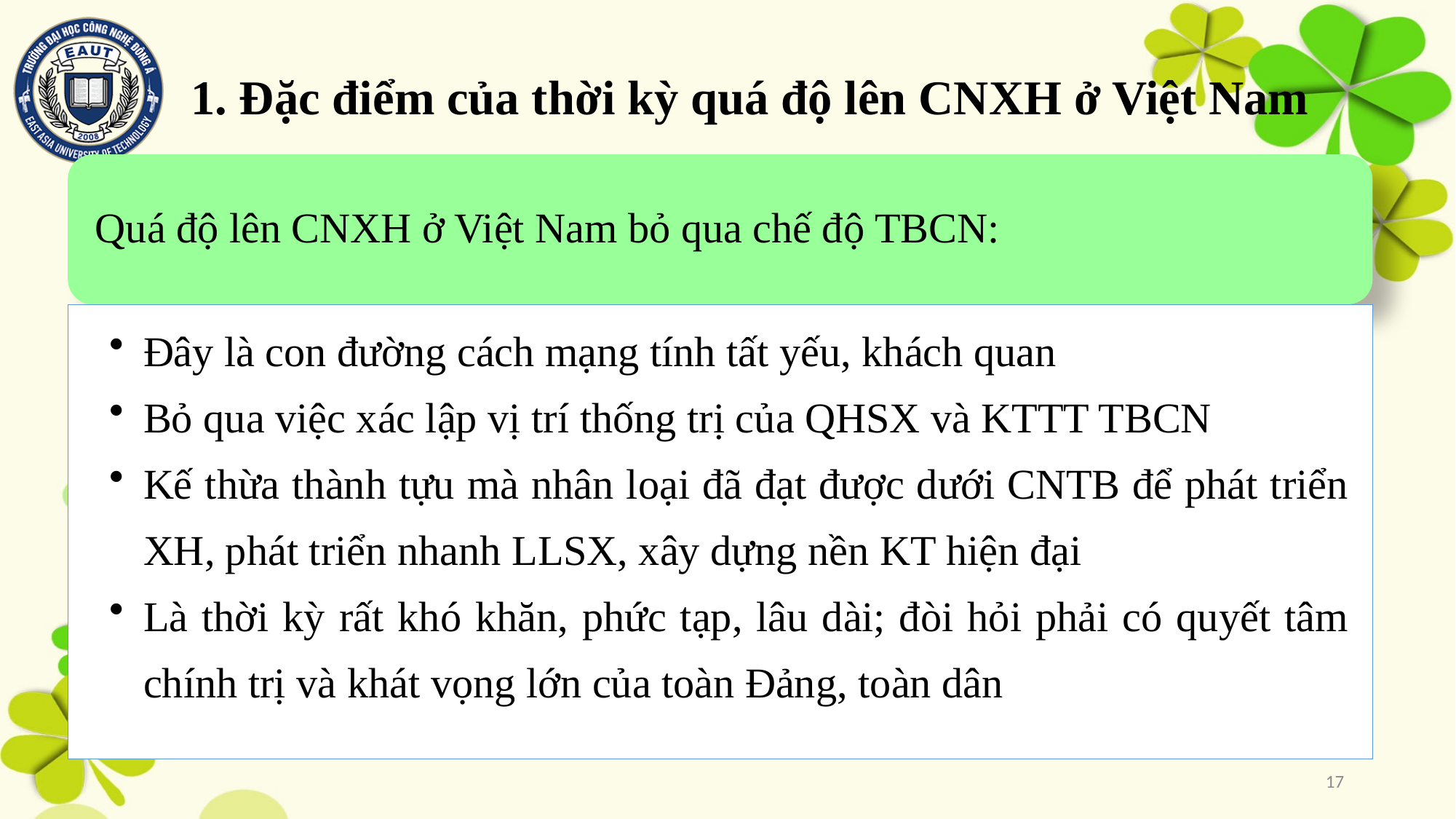

# 1. Đặc điểm của thời kỳ quá độ lên CNXH ở Việt Nam
Quá độ lên CNXH ở Việt Nam bỏ qua chế độ TBCN:
Đây là con đường cách mạng tính tất yếu, khách quan
Bỏ qua việc xác lập vị trí thống trị của QHSX và KTTT TBCN
Kế thừa thành tựu mà nhân loại đã đạt được dưới CNTB để phát triển XH, phát triển nhanh LLSX, xây dựng nền KT hiện đại
Là thời kỳ rất khó khăn, phức tạp, lâu dài; đòi hỏi phải có quyết tâm chính trị và khát vọng lớn của toàn Đảng, toàn dân
17